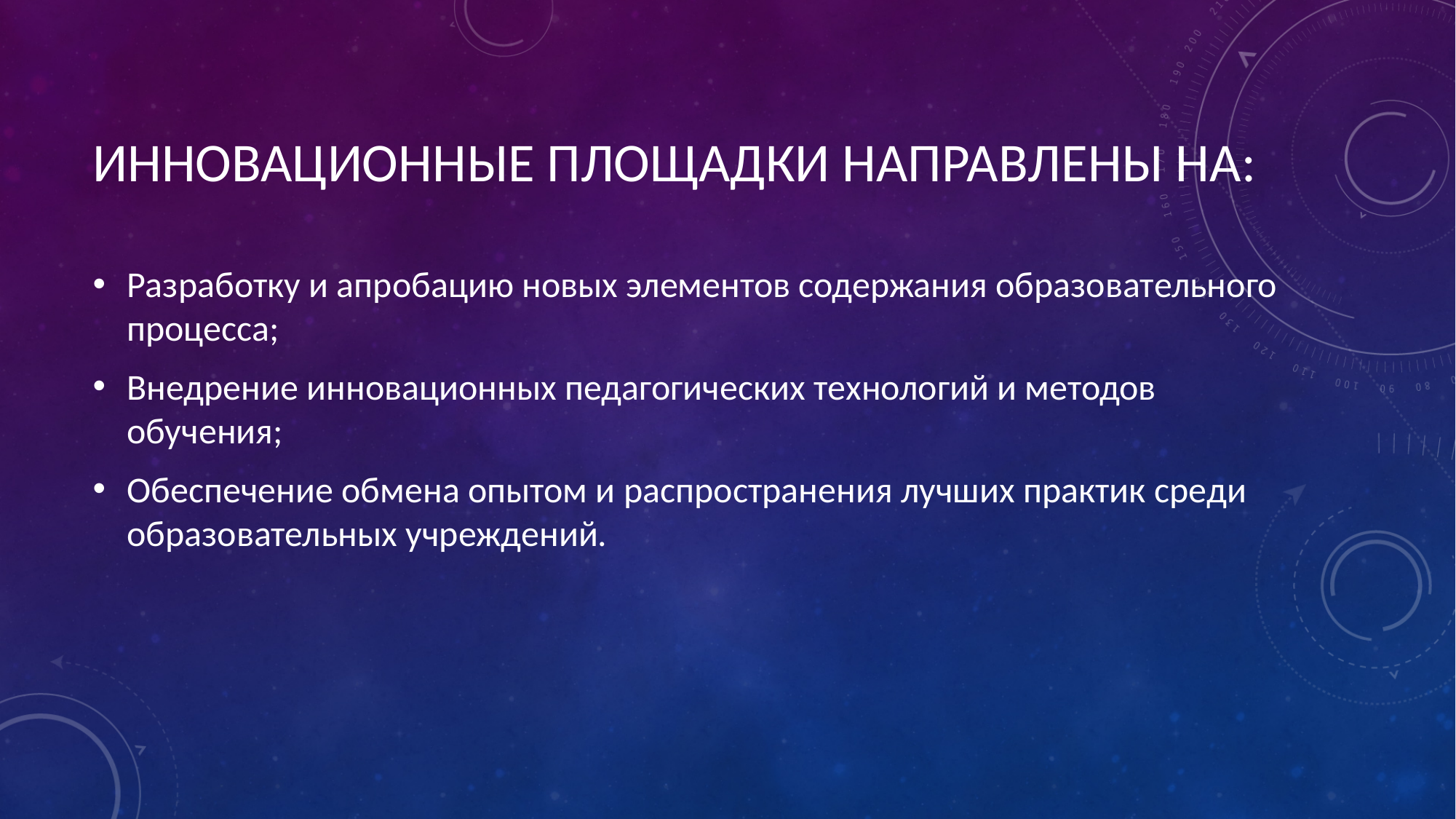

# Инновационные площадки направлены на:
Разработку и апробацию новых элементов содержания образовательного процесса;
Внедрение инновационных педагогических технологий и методов обучения;
Обеспечение обмена опытом и распространения лучших практик среди образовательных учреждений.